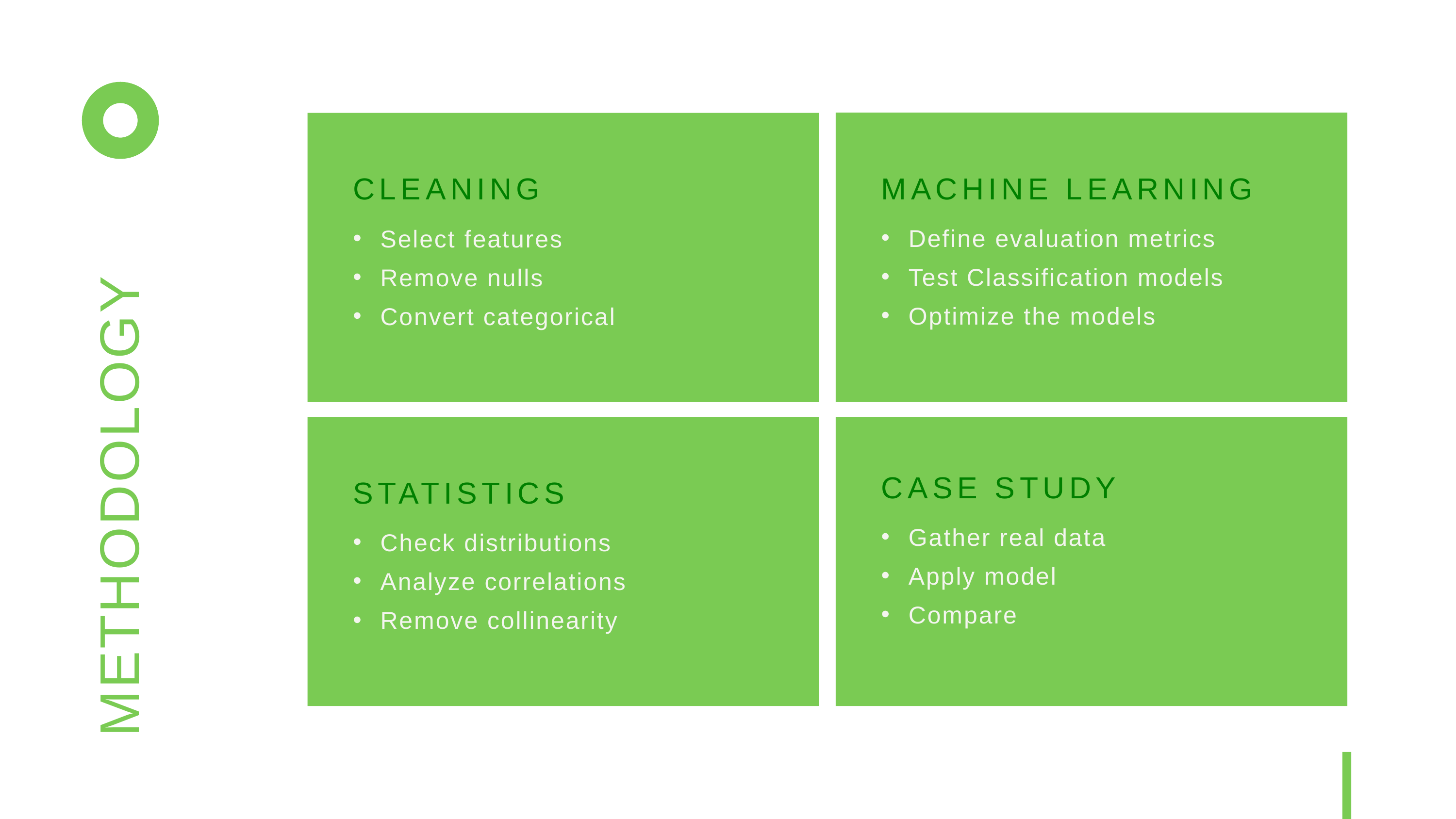

MACHINE LEARNING
Define evaluation metrics
Test Classification models
Optimize the models
CLEANING
Select features
Remove nulls
Convert categorical
METHODOLOGY

CASE STUDY
Gather real data
Apply model
Compare
STATISTICS
Check distributions
Analyze correlations
Remove collinearity